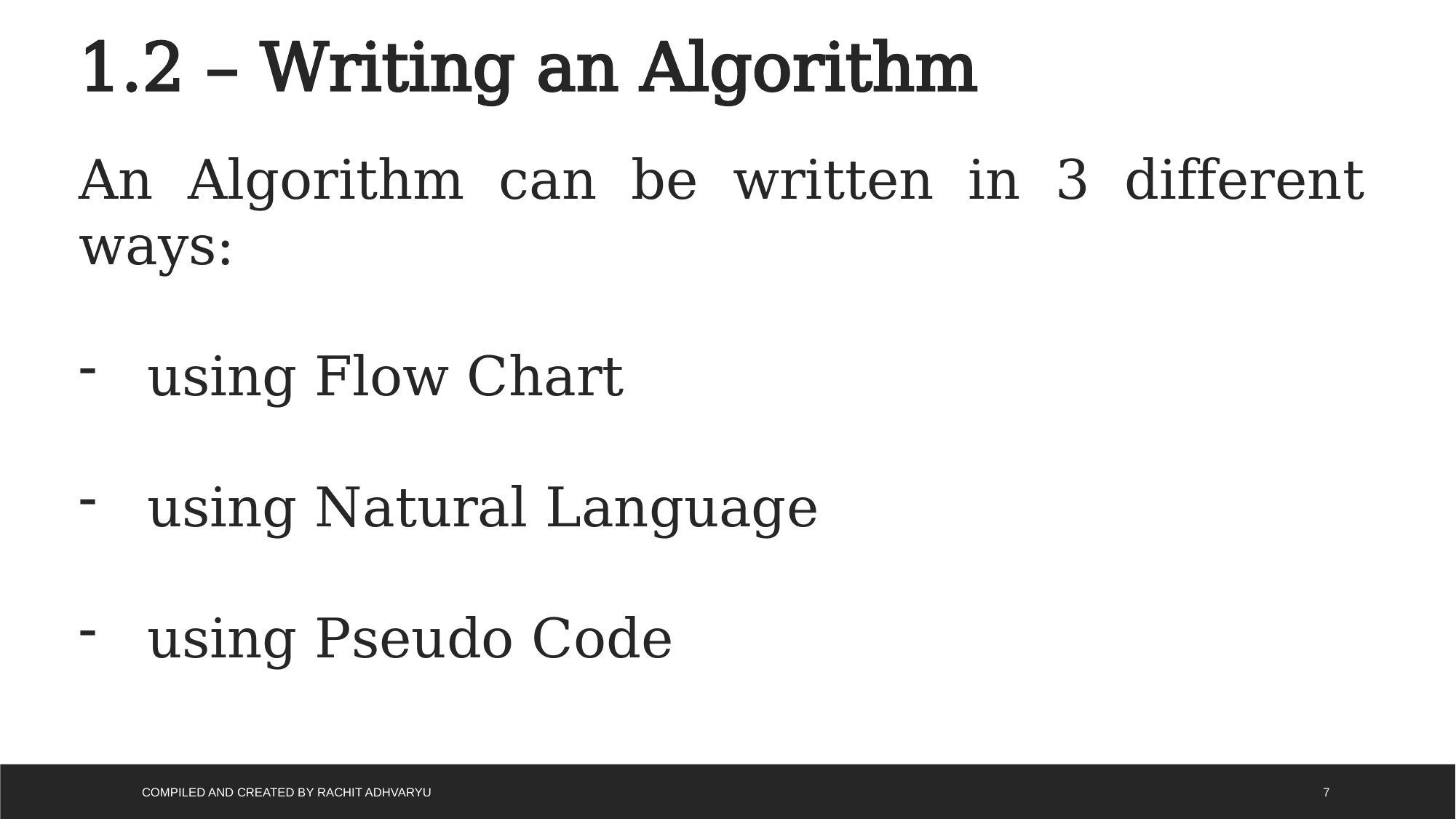

1.2 – Writing an Algorithm
An Algorithm can be written in 3 different ways:

using Flow Chart

using Natural Language

using Pseudo Code
Compiled and Created by Rachit Adhvaryu
7